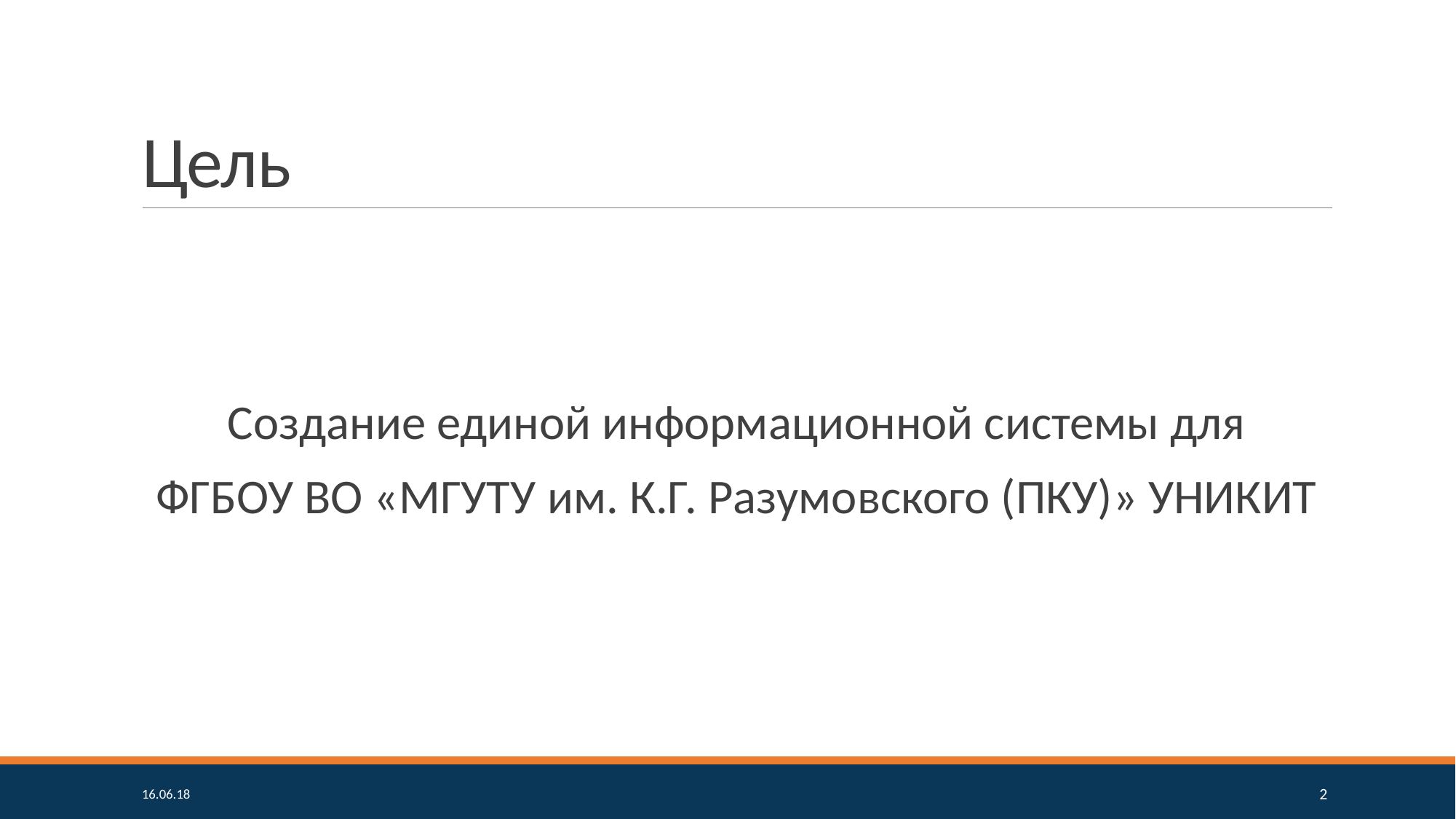

# Цель
Создание единой информационной системы для
ФГБОУ ВО «МГУТУ им. К.Г. Разумовского (ПКУ)» УНИКИТ
16.06.18
2